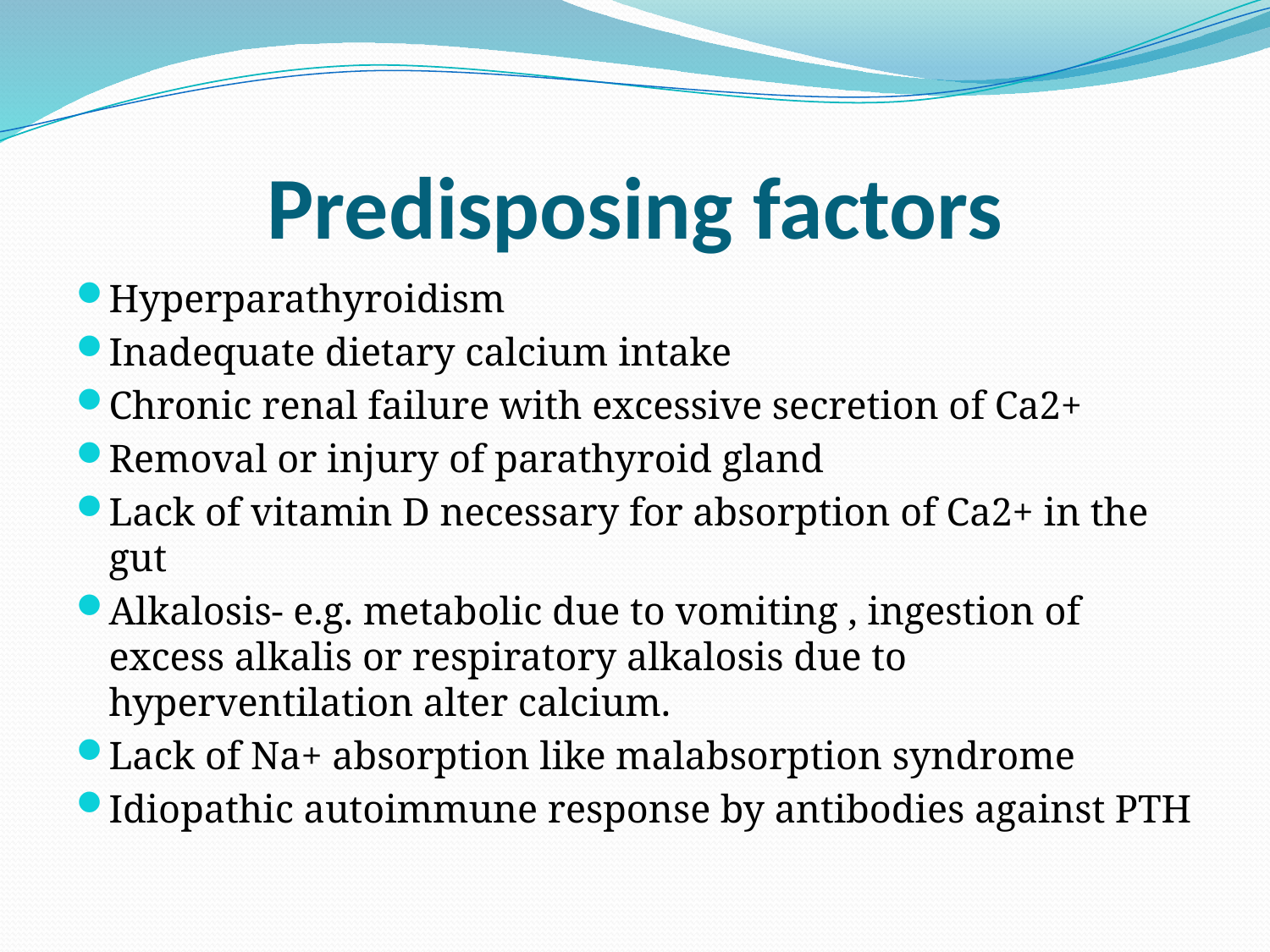

# Predisposing factors
Hyperparathyroidism
Inadequate dietary calcium intake
Chronic renal failure with excessive secretion of Ca2+
Removal or injury of parathyroid gland
Lack of vitamin D necessary for absorption of Ca2+ in the gut
Alkalosis- e.g. metabolic due to vomiting , ingestion of excess alkalis or respiratory alkalosis due to hyperventilation alter calcium.
Lack of Na+ absorption like malabsorption syndrome
Idiopathic autoimmune response by antibodies against PTH